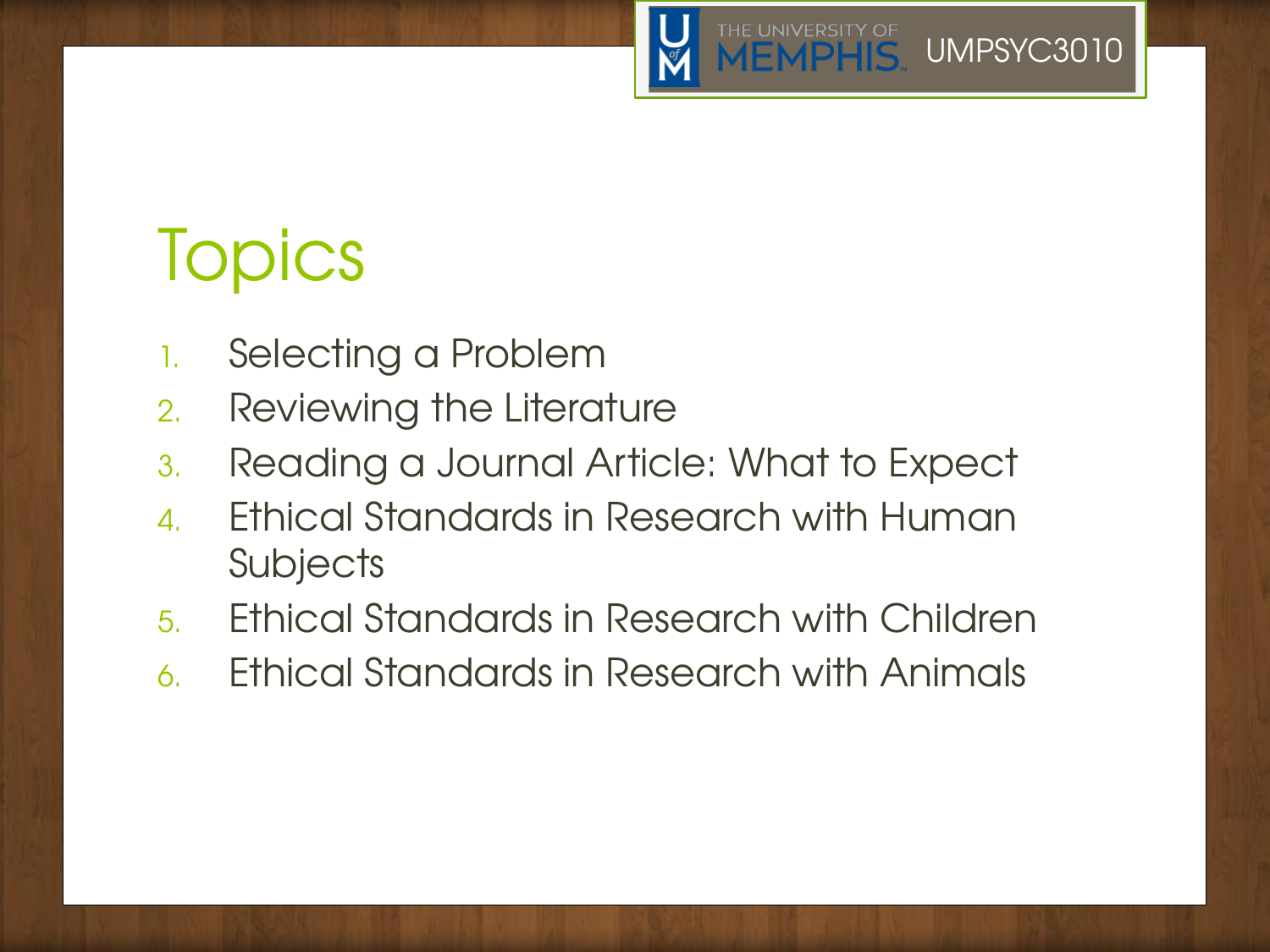

# Topics
Selecting a Problem
Reviewing the Literature
Reading a Journal Article: What to Expect
Ethical Standards in Research with Human Subjects
Ethical Standards in Research with Children
Ethical Standards in Research with Animals